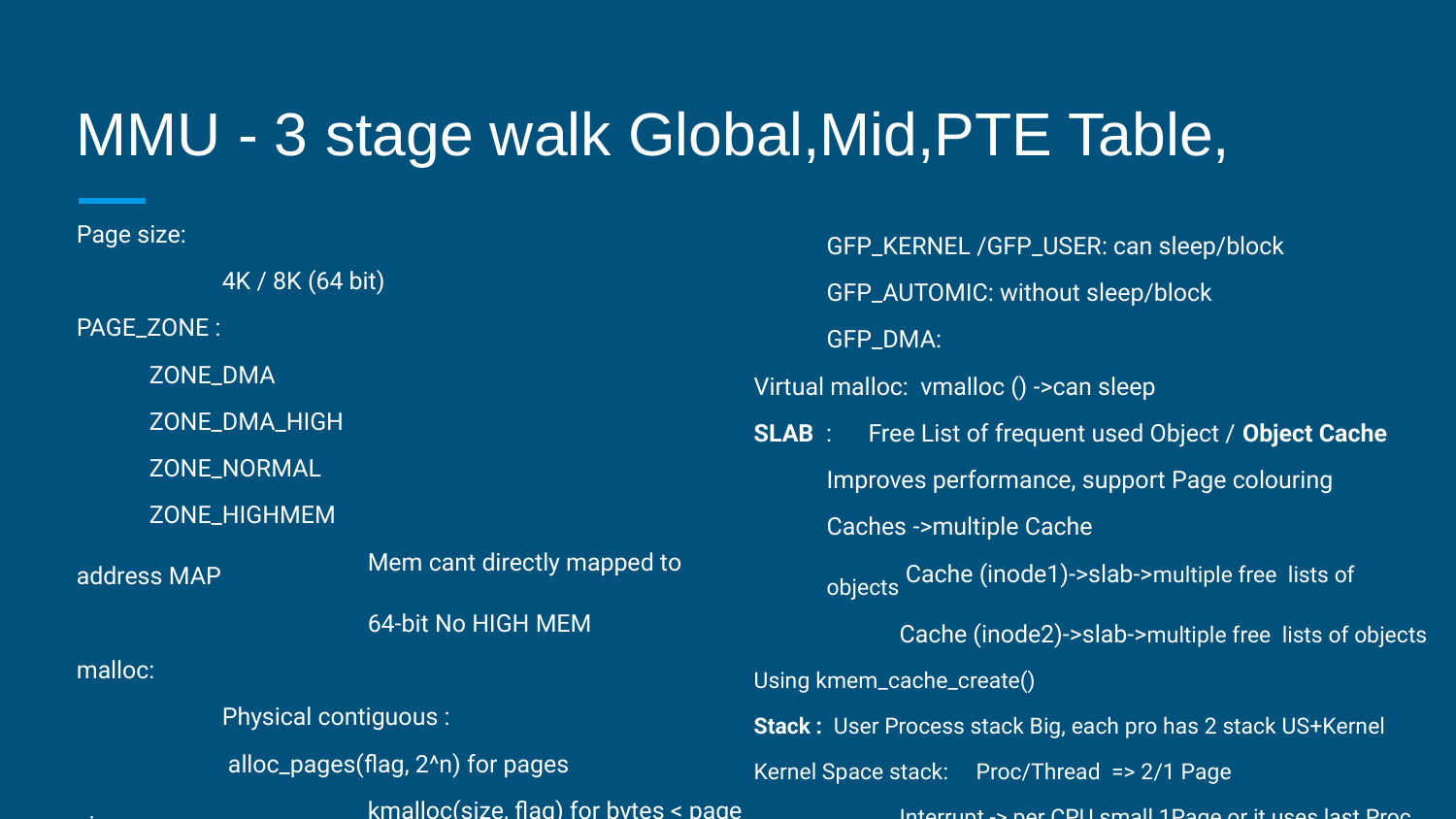

# MMU - 3 stage walk Global,Mid,PTE Table,
Page size:
	4K / 8K (64 bit)
PAGE_ZONE :
ZONE_DMA
ZONE_DMA_HIGH
ZONE_NORMAL
ZONE_HIGHMEM
		Mem cant directly mapped to address MAP
		64-bit No HIGH MEM
malloc:
	Physical contiguous :
 alloc_pages(flag, 2^n) for pages
		kmalloc(size, flag) for bytes < page  size
		read_lock(): multiple readers allowed
		write_lock(): single writer allowed
		*_*_irq() : disables IRQ
		*_*_irq_save() : save IRQ;s + disables IRQ
		write_trylock() : returns 1 if success else 0 if busy
GFP_KERNEL /GFP_USER: can sleep/block
GFP_AUTOMIC: without sleep/block
GFP_DMA:
Virtual malloc:  vmalloc () ->can sleep
SLAB  :      Free List of frequent used Object / Object Cache
Improves performance, support Page colouring
Caches ->multiple Cache
 Cache (inode1)->slab->multiple free  lists of objects
Cache (inode2)->slab->multiple free  lists of objects
Using kmem_cache_create()
Stack :  User Process stack Big, each pro has 2 stack US+Kernel
Kernel Space stack:     Proc/Thread  => 2/1 Page
	Interrupt -> per CPU small 1Page or it uses last Proc stack